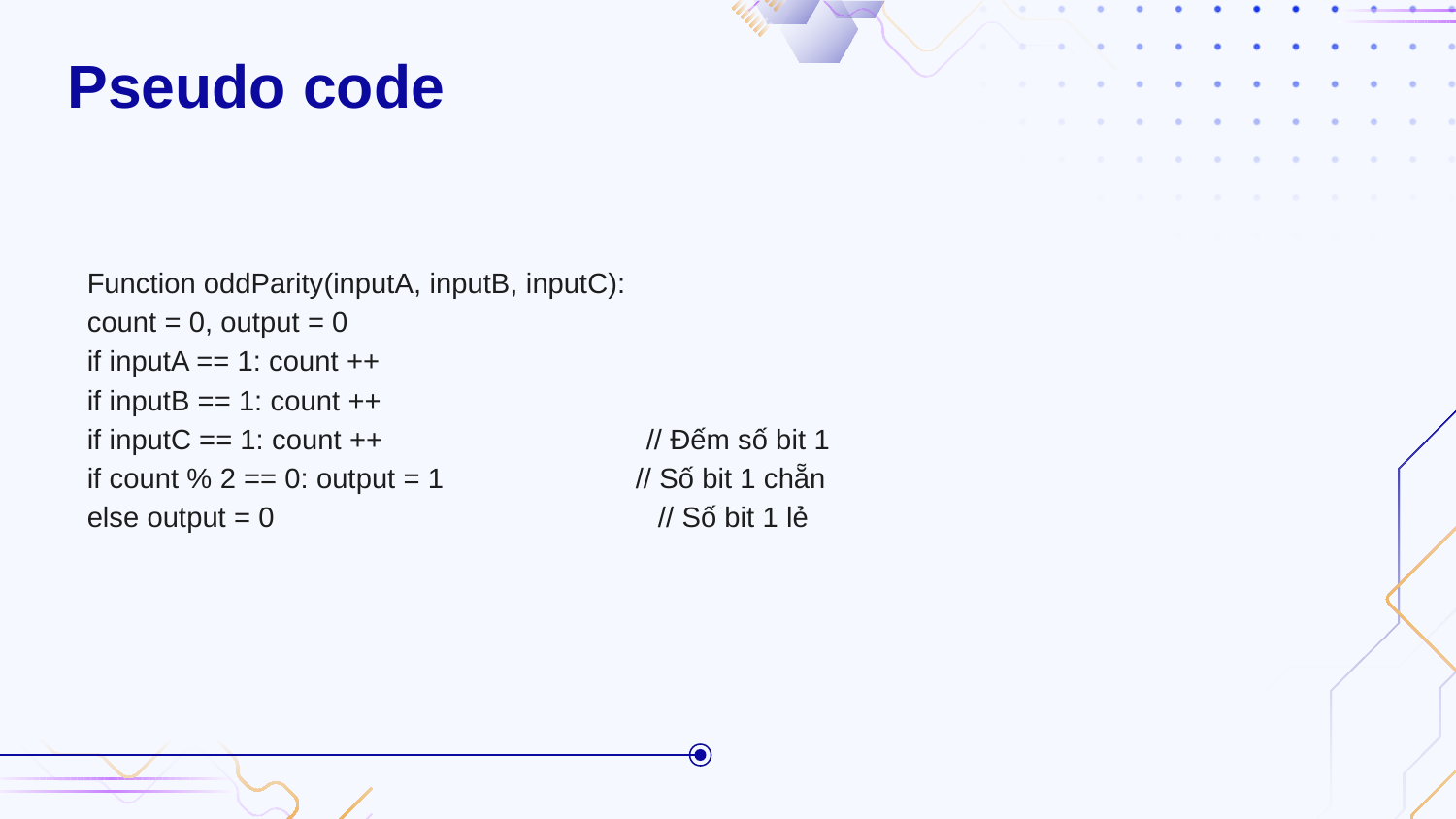

# Pseudo code
Function oddParity(inputA, inputB, inputC):
count = 0, output = 0
if inputA == 1: count ++
if inputB == 1: count ++
if inputC == 1: count ++                                 // Đếm số bit 1
if count % 2 == 0: output = 1                        // Số bit 1 chẵn
else output = 0                                                // Số bit 1 lẻ